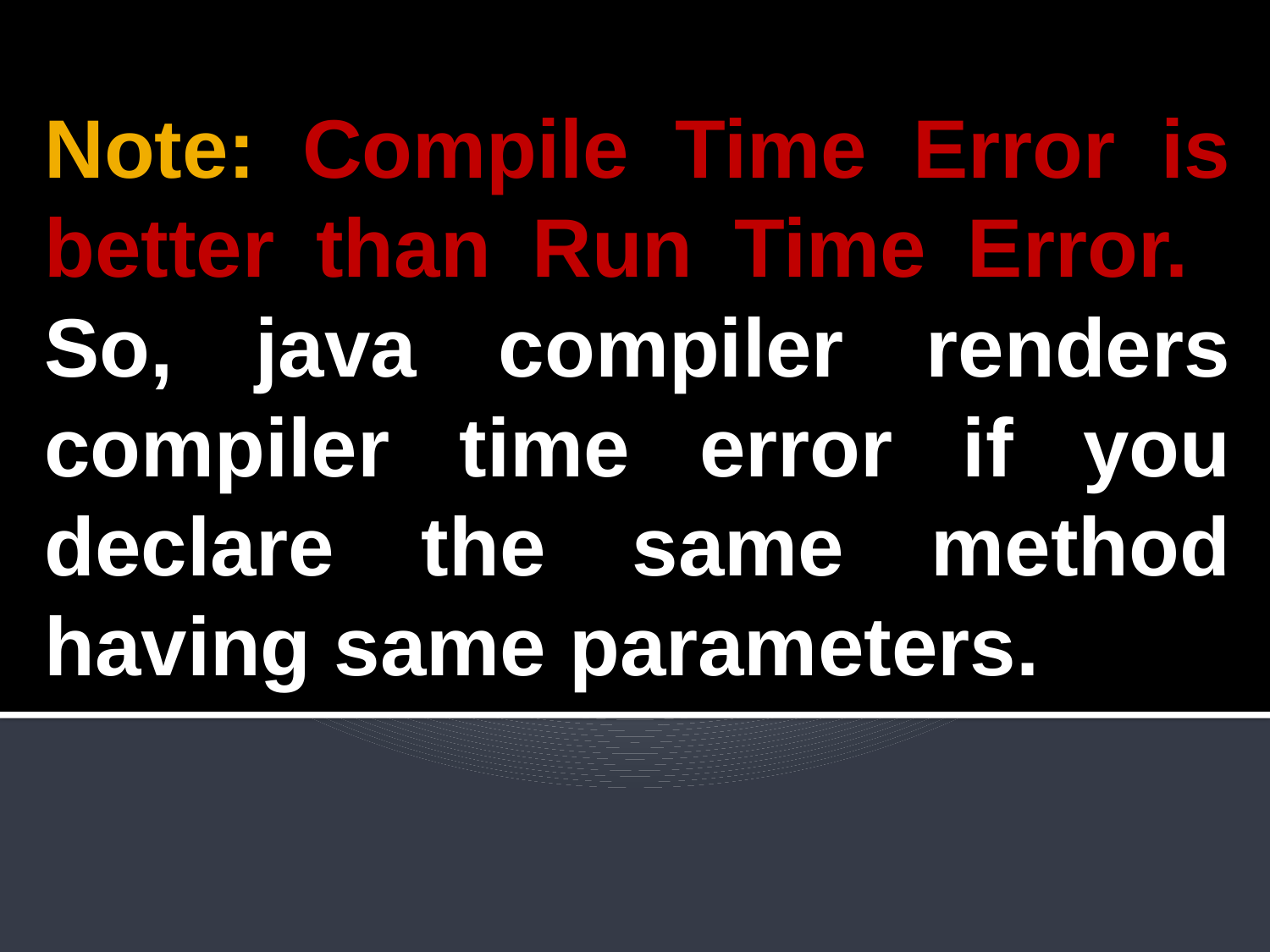

# Note: Compile Time Error is better than Run Time Error. So, java compiler renders compiler time error if you declare the same method having same parameters.